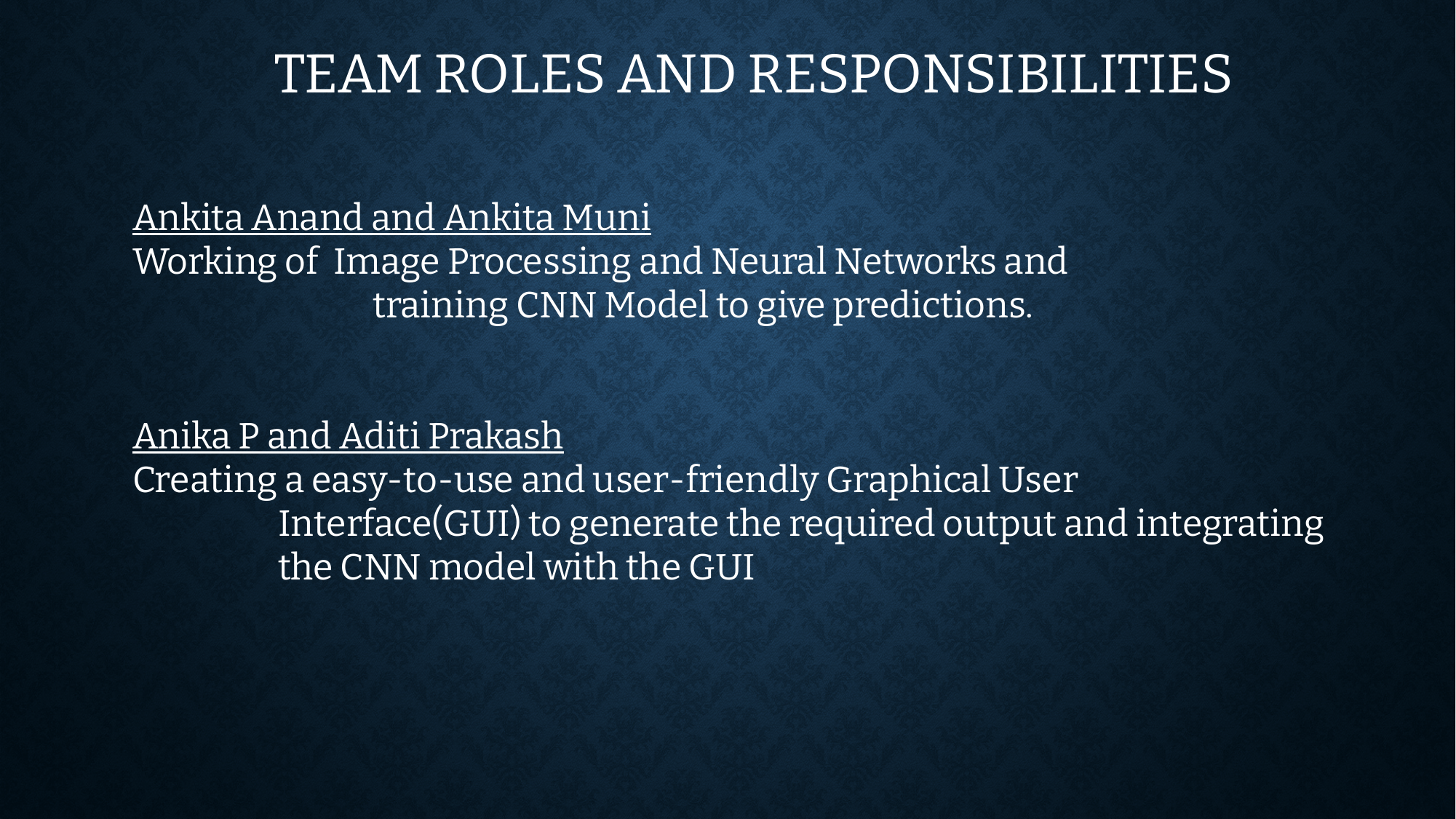

TEAM ROLES AND RESPONSIBILITIES
Ankita Anand and Ankita Muni
Working of  Image Processing and Neural Networks and 					   training CNN Model to give predictions.

Anika P and Aditi Prakash
Creating a easy-to-use and user-friendly Graphical User 				     Interface(GUI) to generate the required output and integrating 		     the CNN model with the GUI